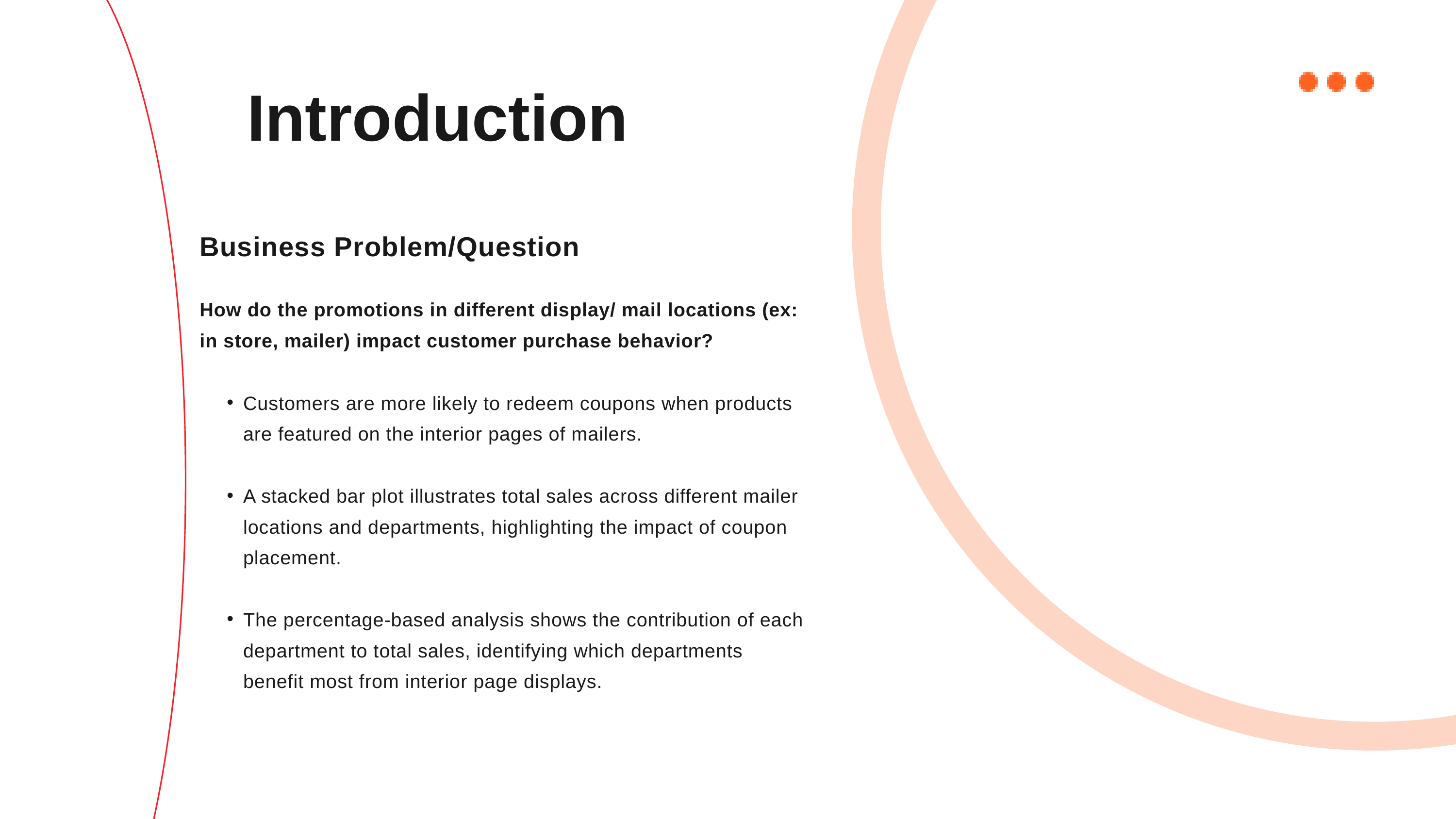

Introduction

Business Problem/Question
How do the promotions in different display/ mail locations (ex: in store, mailer) impact customer purchase behavior?

Customers are more likely to redeem coupons when products are featured on the interior pages of mailers.

A stacked bar plot illustrates total sales across different mailer locations and departments, highlighting the impact of coupon placement.

The percentage-based analysis shows the contribution of each department to total sales, identifying which departments benefit most from interior page displays.